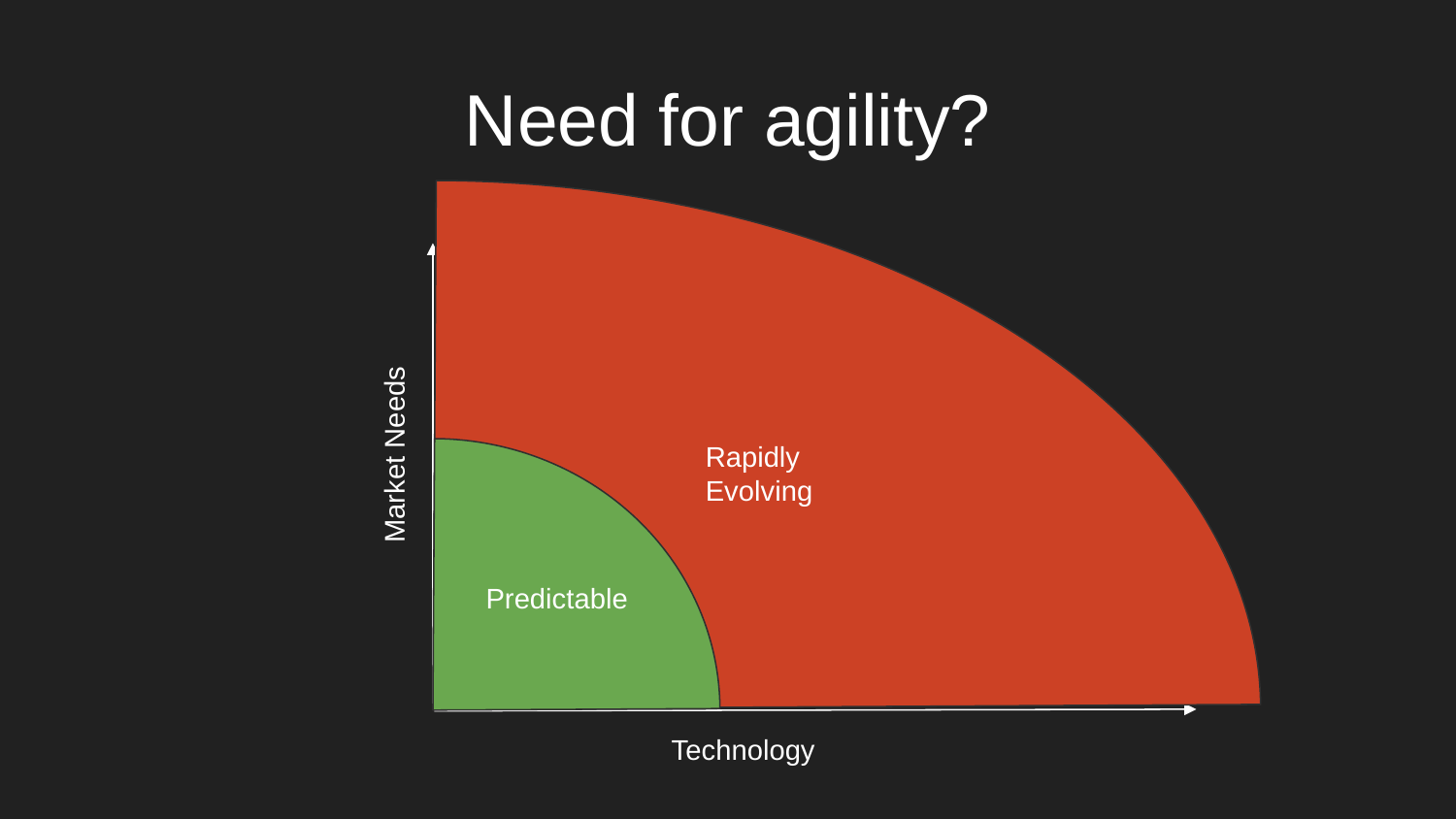

# Need for agility?

Market Needs
Rapidly Evolving

Predictable
Technology